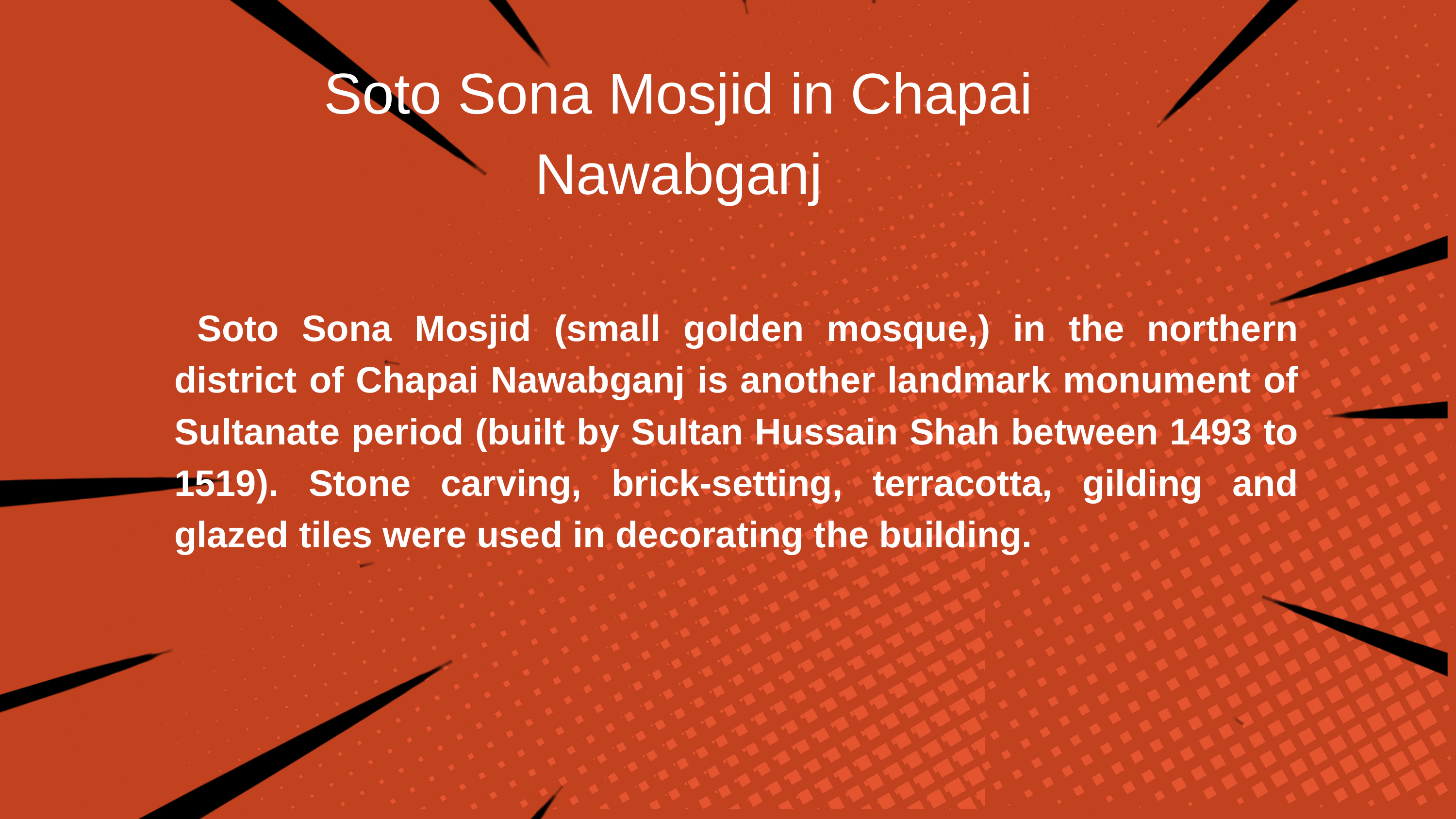

Soto Sona Mosjid in Chapai Nawabganj
 Soto Sona Mosjid (small golden mosque,) in the northern district of Chapai Nawabganj is another landmark monument of Sultanate period (built by Sultan Hussain Shah between 1493 to 1519). Stone carving, brick-setting, terracotta, gilding and glazed tiles were used in decorating the building.